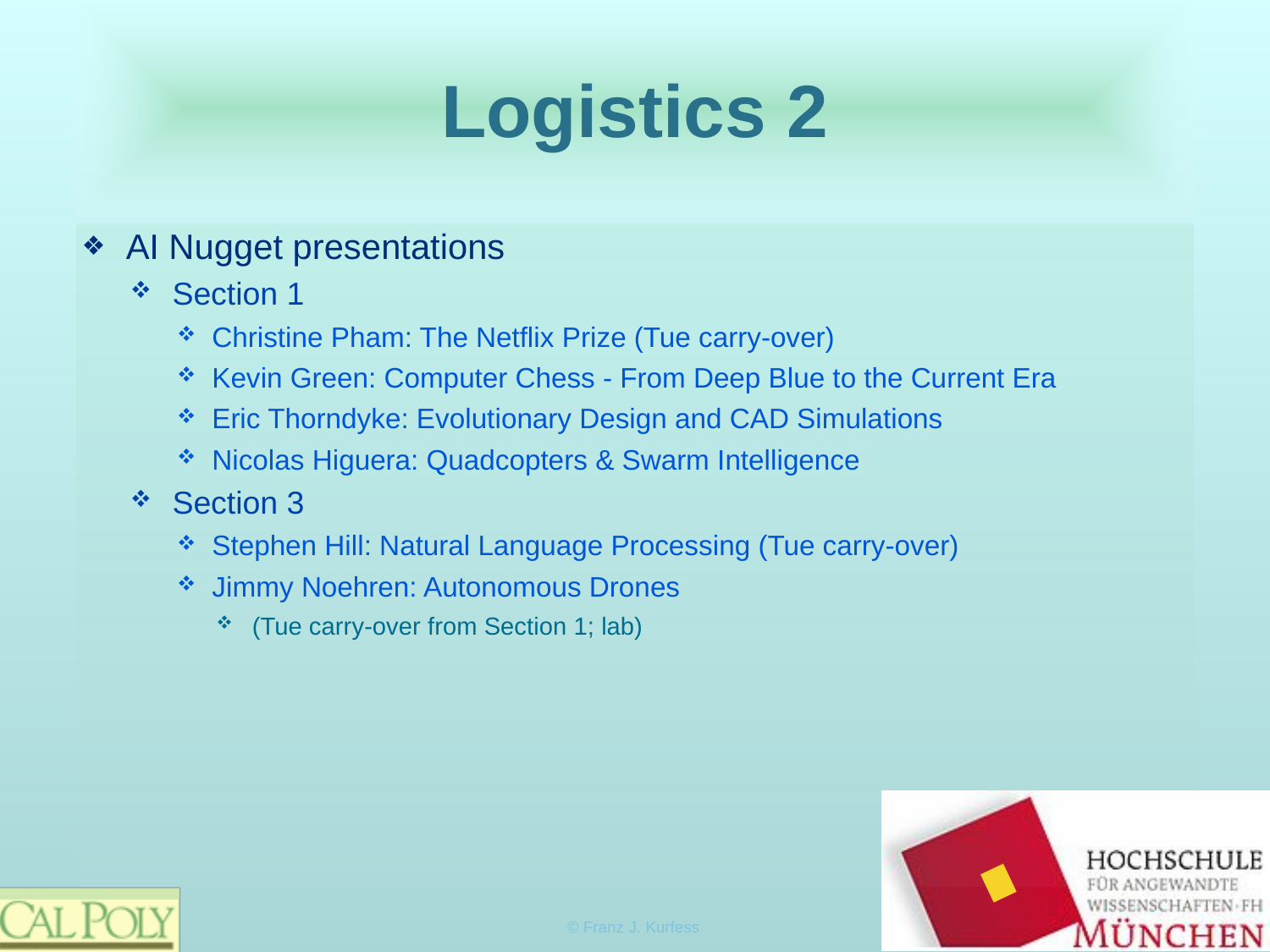

# Logistics 2
AI Nugget presentations
Section 1
Christine Pham: The Netflix Prize (Tue carry-over)
Kevin Green: Computer Chess - From Deep Blue to the Current Era
Eric Thorndyke: Evolutionary Design and CAD Simulations
Nicolas Higuera: Quadcopters & Swarm Intelligence
Section 3
Stephen Hill: Natural Language Processing (Tue carry-over)
Jimmy Noehren: Autonomous Drones
(Tue carry-over from Section 1; lab)
122